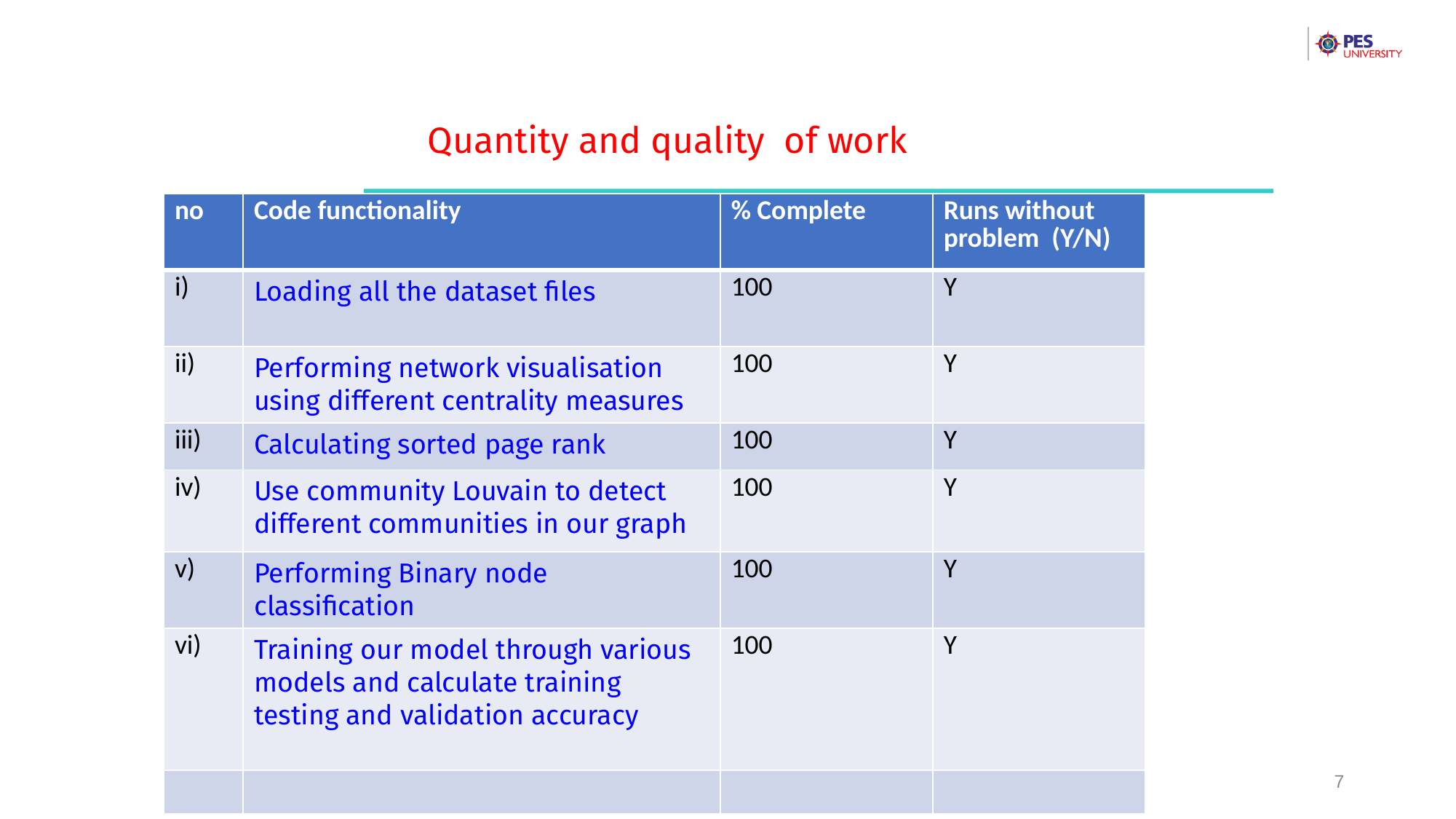

Quantity and quality  of work

| no | Code functionality | % Complete | Runs without problem (Y/N) |
| --- | --- | --- | --- |
| i) | Loading all the dataset files | 100 | Y |
| ii) | Performing network visualisation using different centrality measures | 100 | Y |
| iii) | Calculating sorted page rank | 100 | Y |
| iv) | Use community Louvain to detect different communities in our graph | 100 | Y |
| v) | Performing Binary node classification | 100 | Y |
| vi) | Training our model through various models and calculate training testing and validation accuracy | 100 | Y |
|  |  |  |  |
19CS345 Course Project
7